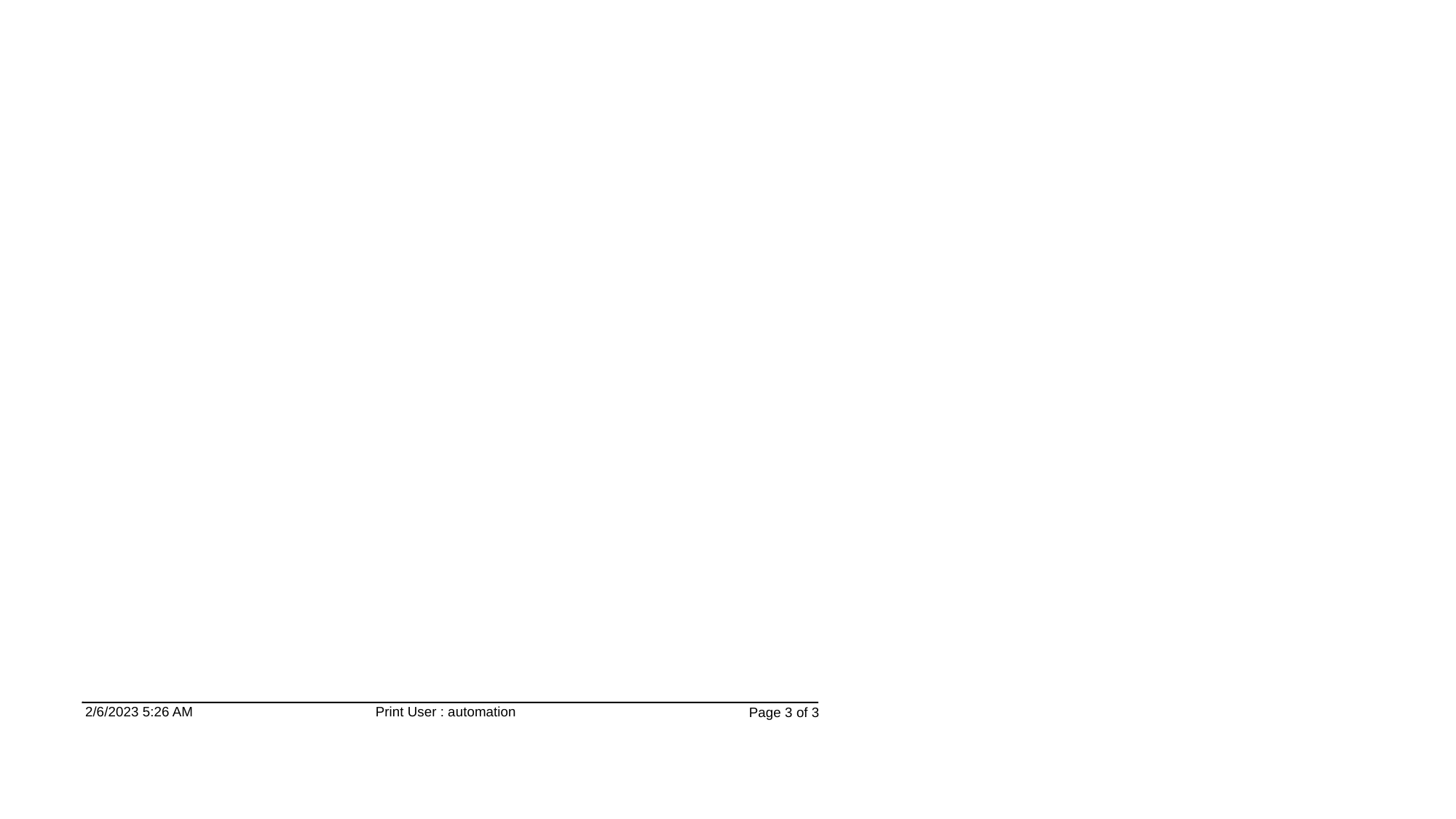

2/6/2023 5:26 AM
Print User : automation
Page 3 of 3